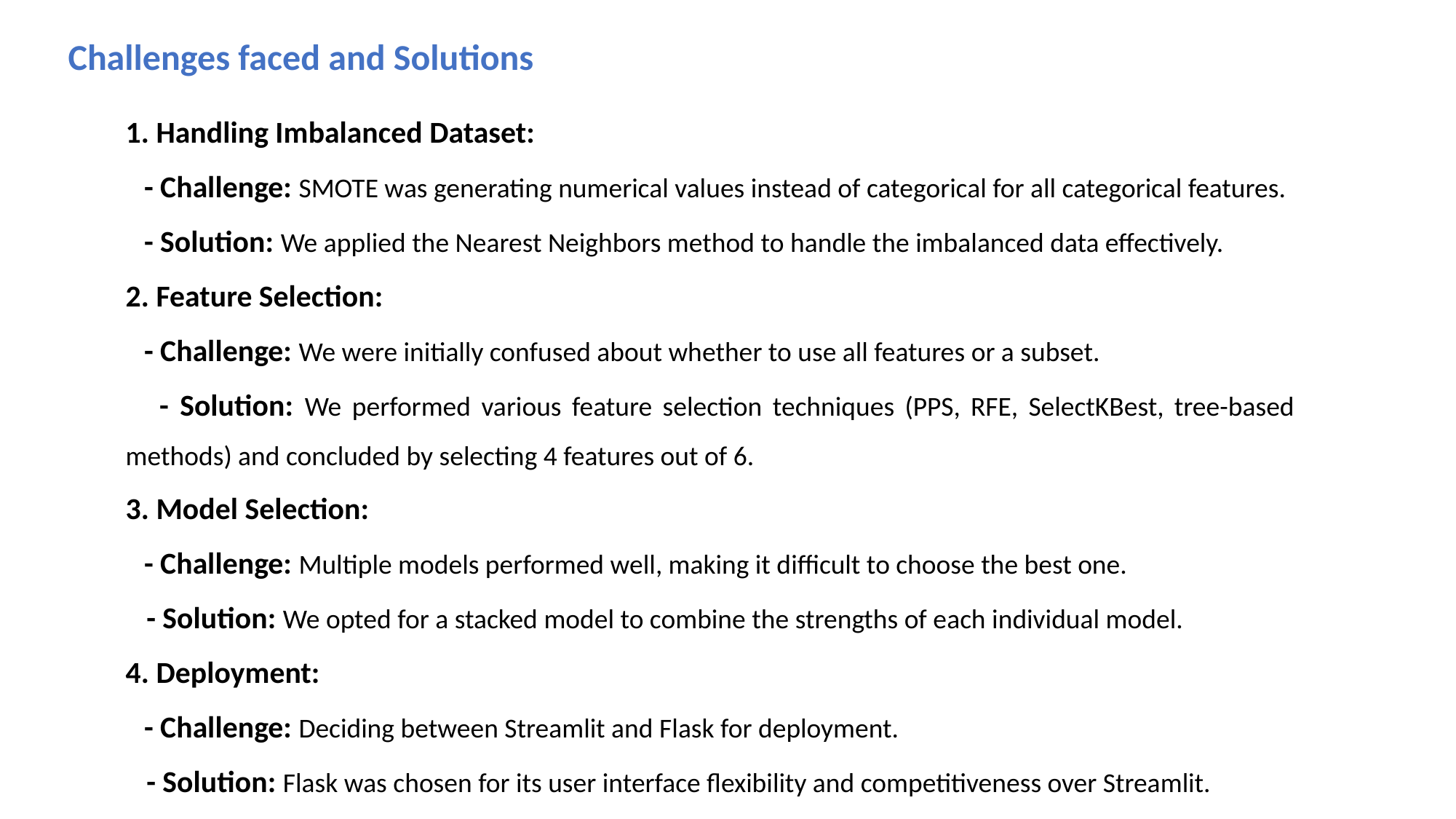

Challenges faced and Solutions
1. Handling Imbalanced Dataset:
   - Challenge: SMOTE was generating numerical values instead of categorical for all categorical features.
   - Solution: We applied the Nearest Neighbors method to handle the imbalanced data effectively.
2. Feature Selection:
   - Challenge: We were initially confused about whether to use all features or a subset.
   - Solution: We performed various feature selection techniques (PPS, RFE, SelectKBest, tree-based methods) and concluded by selecting 4 features out of 6.
3. Model Selection:
   - Challenge: Multiple models performed well, making it difficult to choose the best one.
   - Solution: We opted for a stacked model to combine the strengths of each individual model.
4. Deployment:
   - Challenge: Deciding between Streamlit and Flask for deployment.
   - Solution: Flask was chosen for its user interface flexibility and competitiveness over Streamlit.